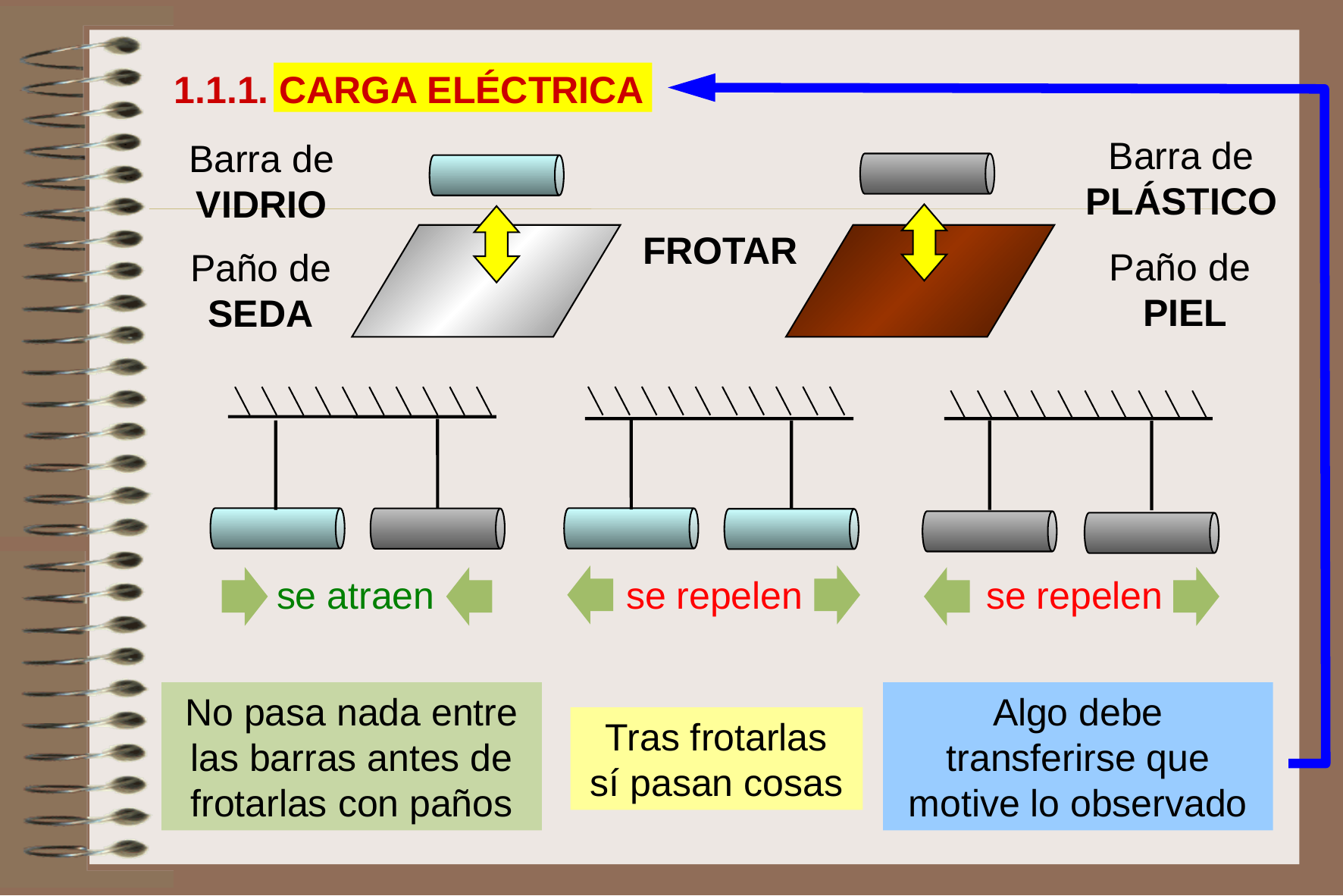

1.1.1. CARGA ELÉCTRICA

Barra de PLÁSTICO
Barra de VIDRIO

FROTAR

Paño de  PIEL

Paño de SEDA

se atraen

se repelen

se repelen
No pasa nada entre las barras antes de frotarlas con paños
Algo debe transferirse que motive lo observado
Tras frotarlas
sí pasan cosas